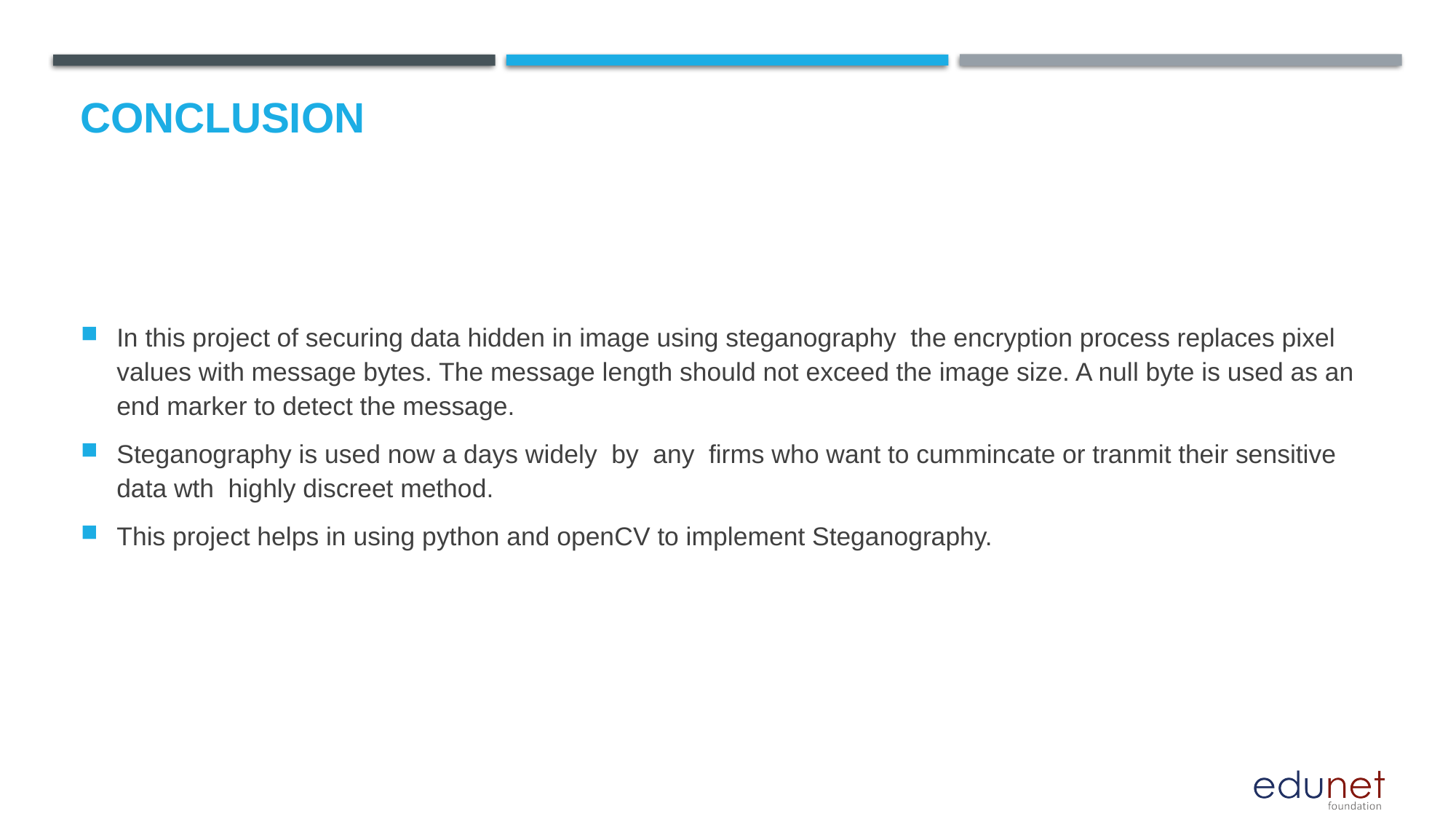

# Conclusion
In this project of securing data hidden in image using steganography  the encryption process replaces pixel values with message bytes. The message length should not exceed the image size. A null byte is used as an end marker to detect the message.
Steganography is used now a days widely  by  any  firms who want to cummincate or tranmit their sensitive data wth  highly discreet method.
This project helps in using python and openCV to implement Steganography.